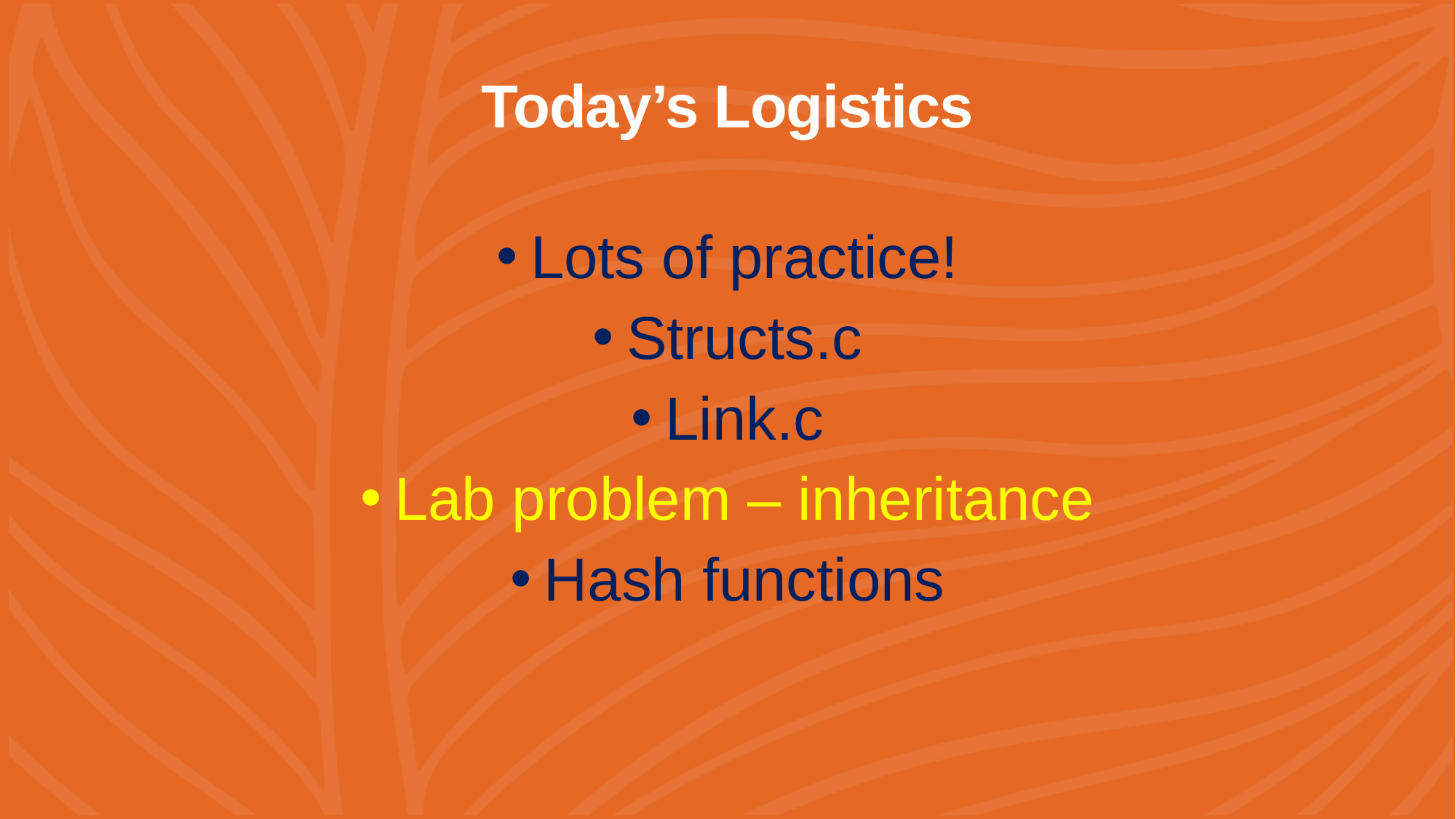

# Today’s Logistics
Lots of practice!
Structs.c
Link.c
Lab problem – inheritance
Hash functions